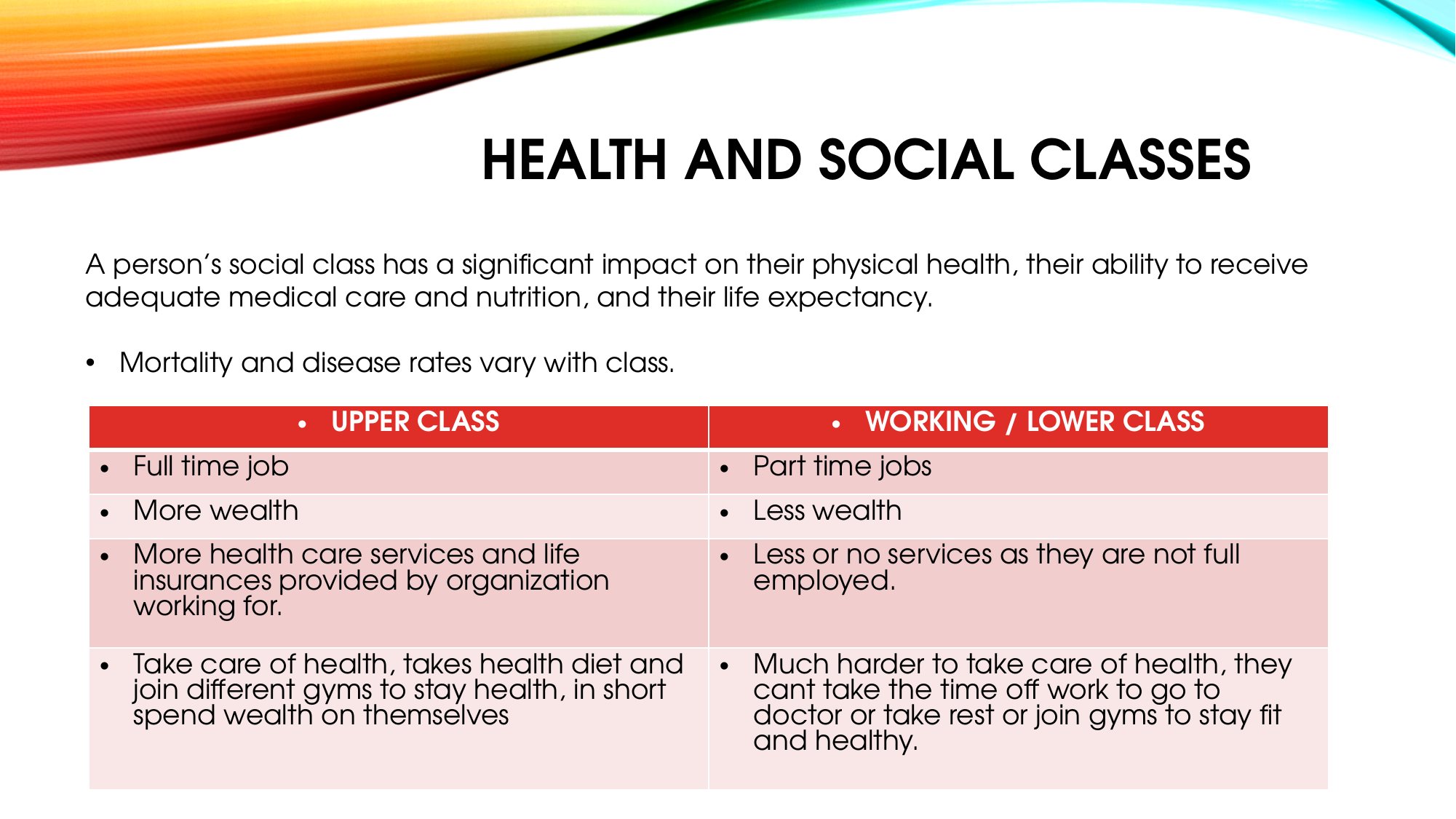

HEALTH AND SOCIAL CLASSES
A person’s social class has a significant impact on their physical health, their ability to receive adequate medical care and nutrition, and their life expectancy.

Mortality and disease rates vary with class.

| UPPER CLASS | WORKING / LOWER CLASS |
| --- | --- |
| Full time job | Part time jobs |
| More wealth | Less wealth |
| More health care services and life insurances provided by organization working for. | Less or no services as they are not full employed. |
| Take care of health, takes health diet and join different gyms to stay health, in short spend wealth on themselves | Much harder to take care of health, they cant take the time off work to go to doctor or take rest or join gyms to stay fit and healthy. |